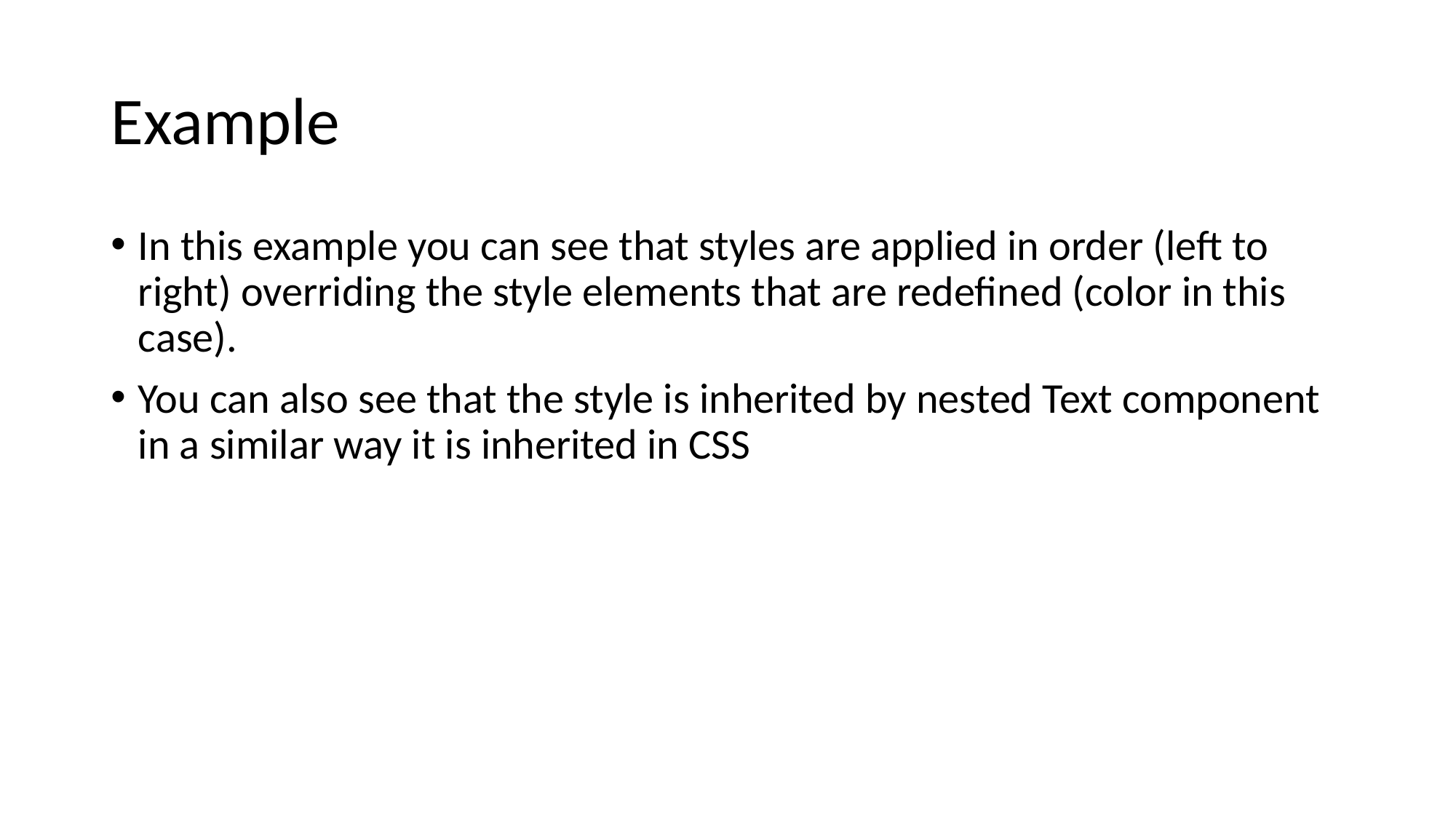

# Example
In this example you can see that styles are applied in order (left to right) overriding the style elements that are redefined (color in this case).
You can also see that the style is inherited by nested Text component in a similar way it is inherited in CSS